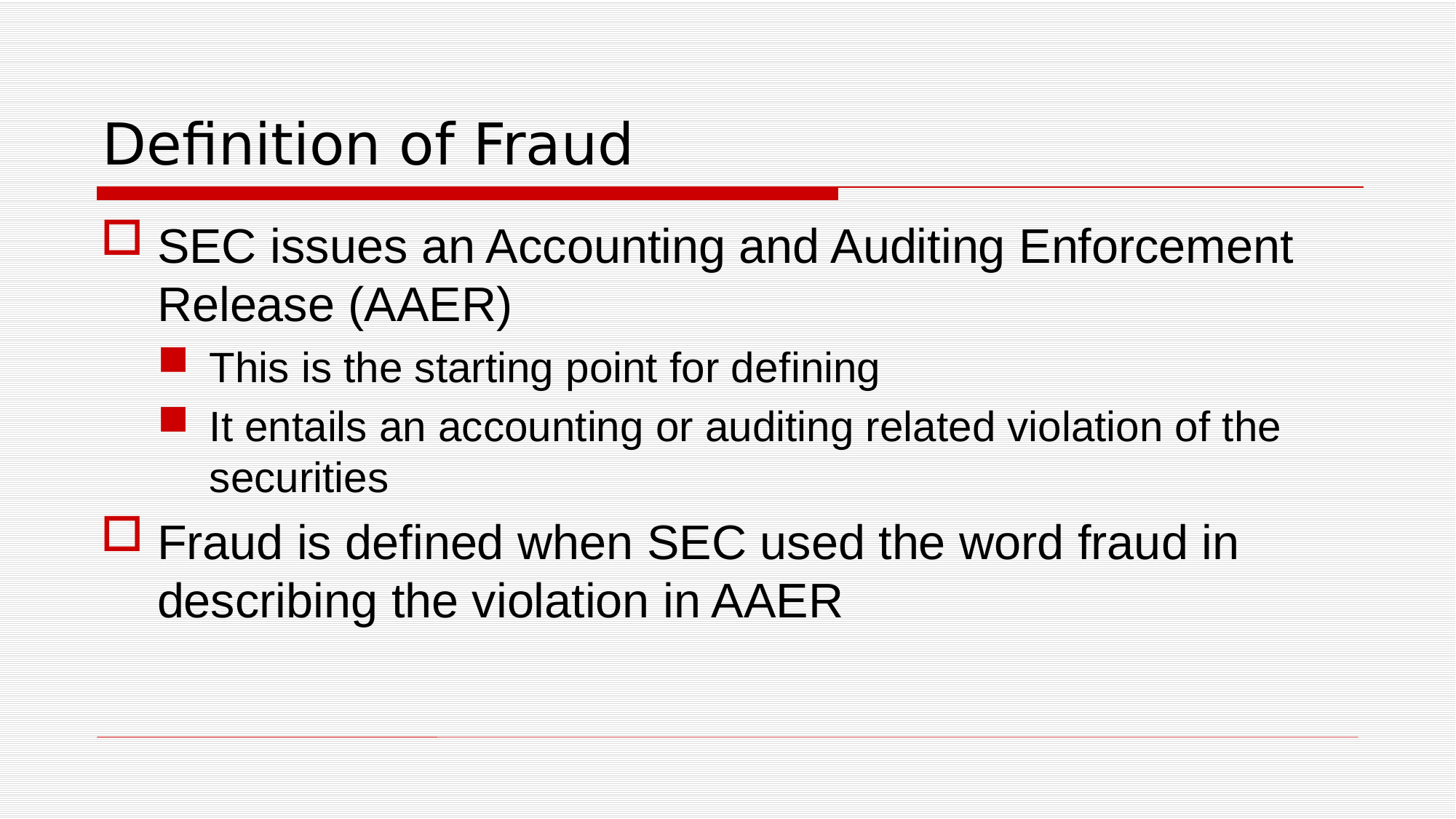

# Definition of Fraud
SEC issues an Accounting and Auditing Enforcement Release (AAER)
This is the starting point for defining
It entails an accounting or auditing related violation of the securities
Fraud is defined when SEC used the word fraud in describing the violation in AAER